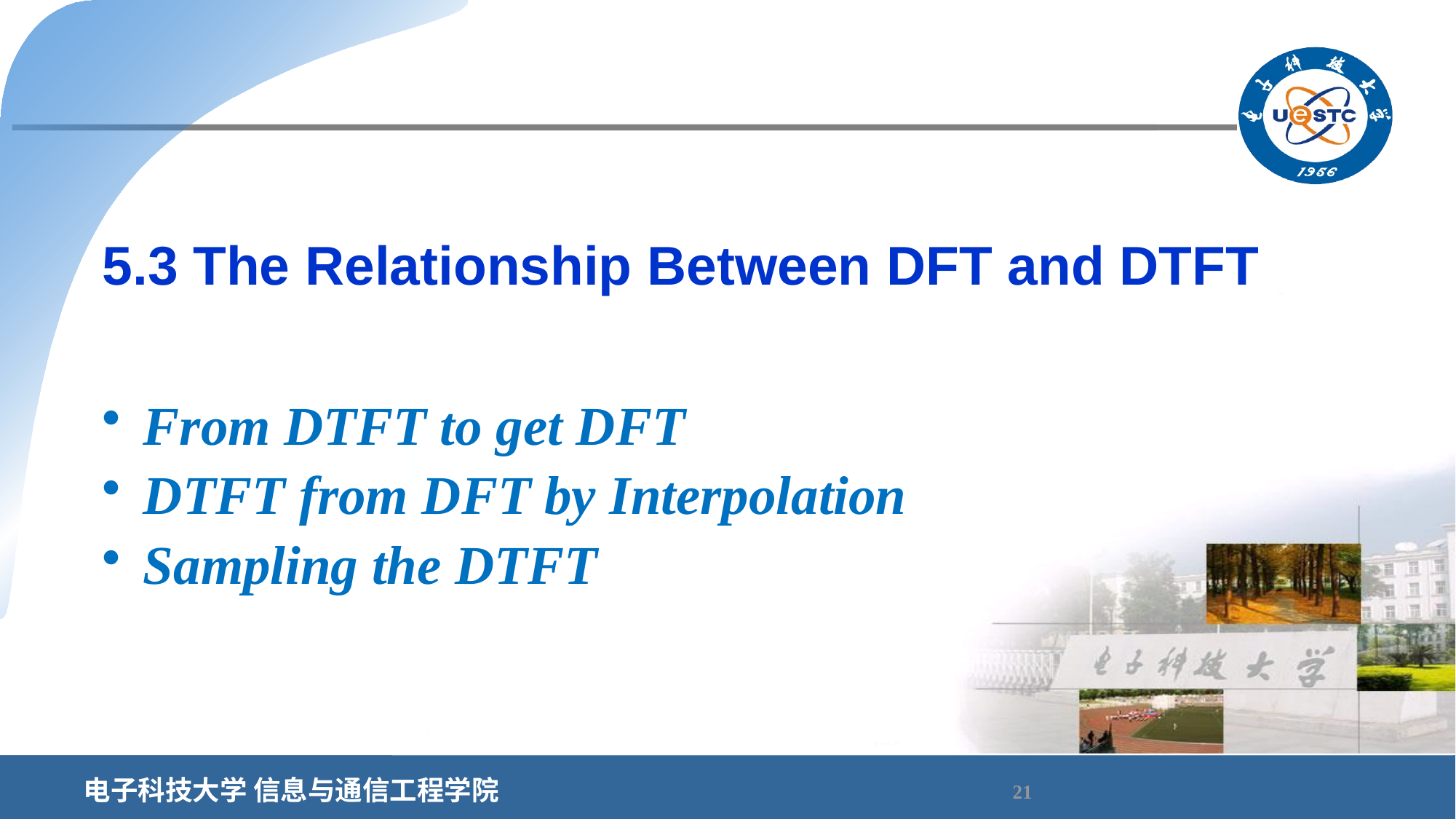

5.3 The Relationship Between DFT and DTFT
From DTFT to get DFT
DTFT from DFT by Interpolation
Sampling the DTFT